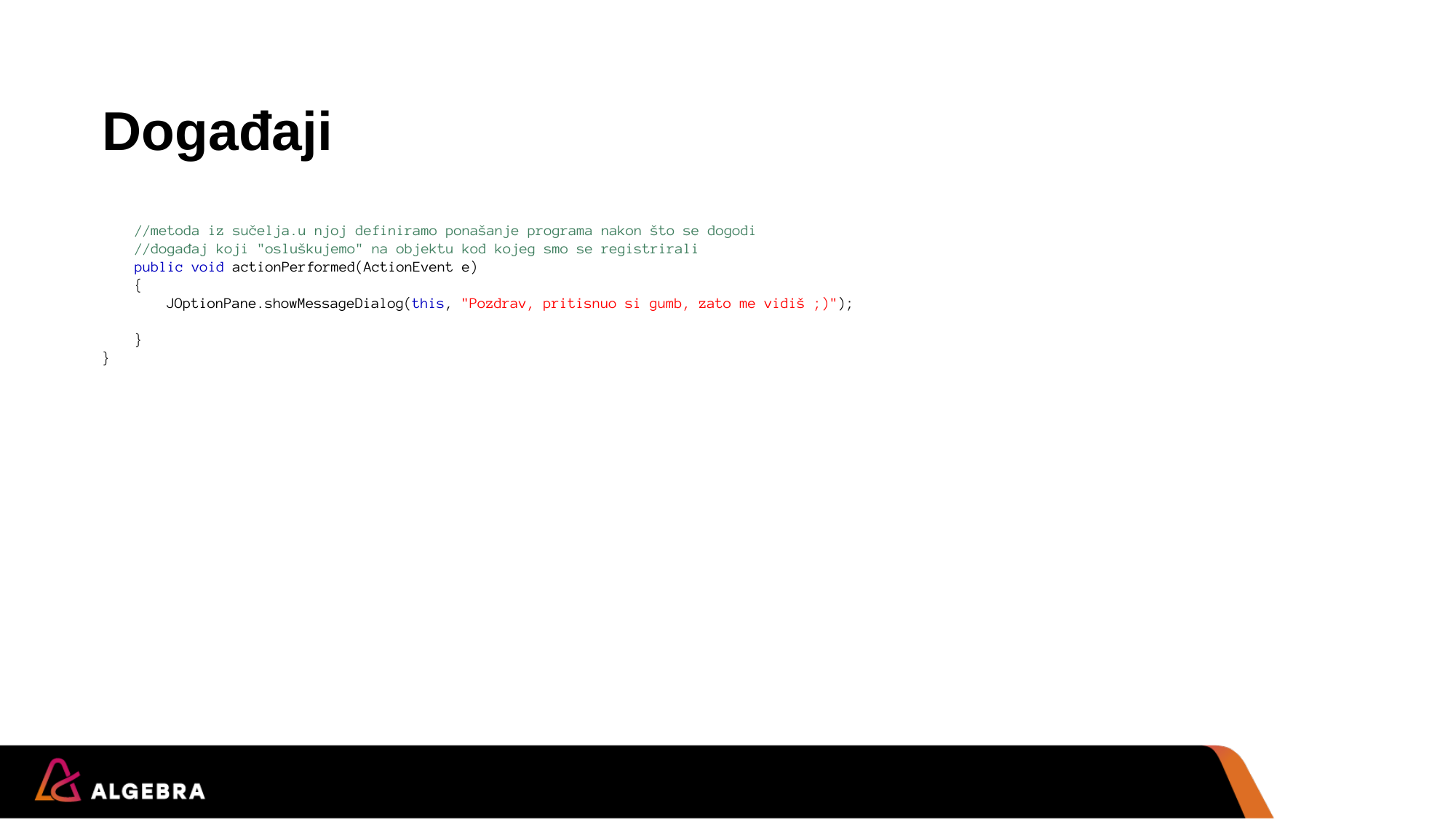

# Događaji
	//metoda iz sučelja.u njoj definiramo ponašanje programa nakon što se dogodi
	//događaj koji "osluškujemo" na objektu kod kojeg smo se registrirali
	public void actionPerformed(ActionEvent e)
	{
		JOptionPane.showMessageDialog(this, "Pozdrav, pritisnuo si gumb, zato me vidiš ;)");

	}
}